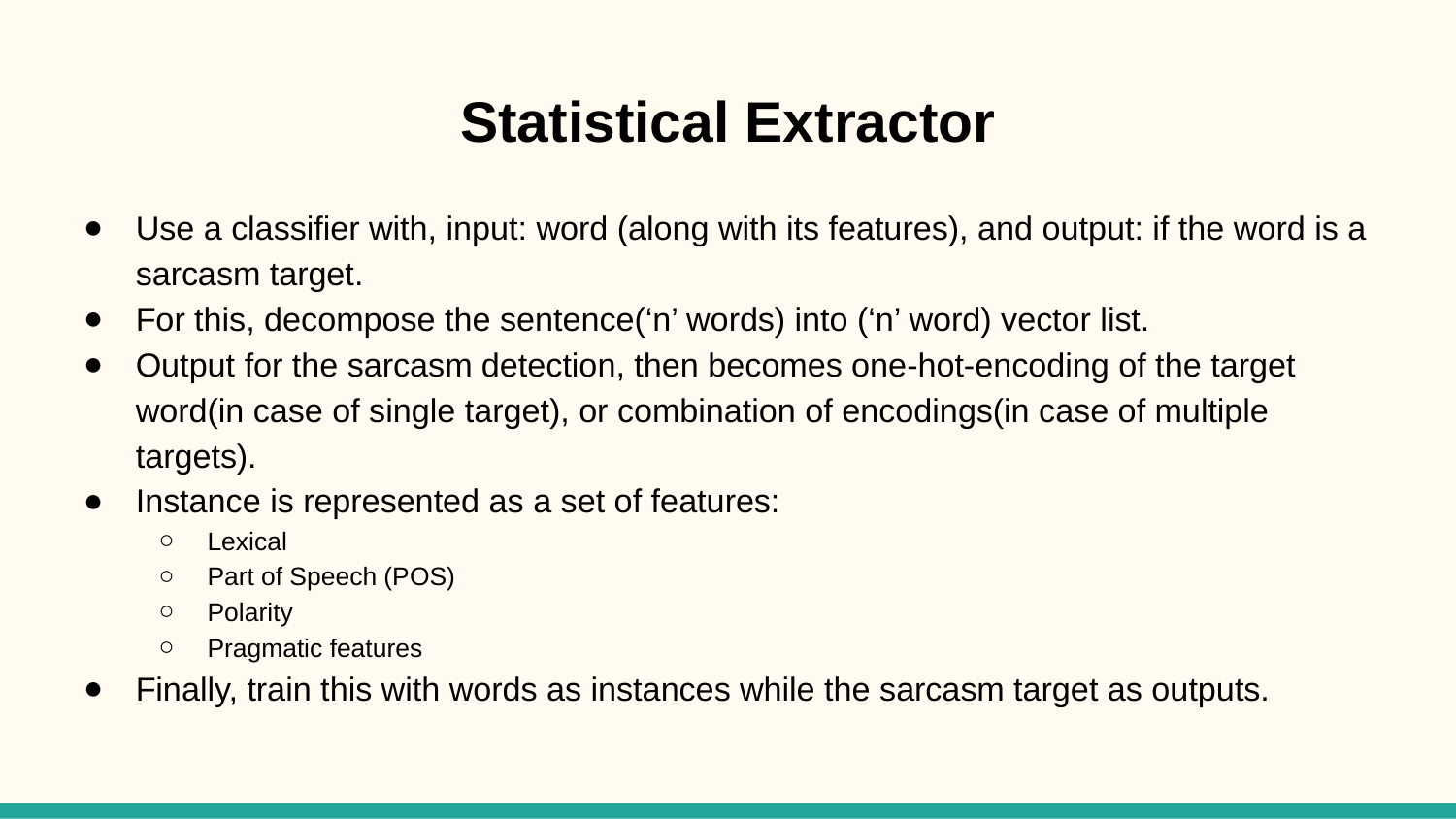

# Statistical Extractor
Use a classifier with, input: word (along with its features), and output: if the word is a sarcasm target.
For this, decompose the sentence(‘n’ words) into (‘n’ word) vector list.
Output for the sarcasm detection, then becomes one-hot-encoding of the target word(in case of single target), or combination of encodings(in case of multiple targets).
Instance is represented as a set of features:
Lexical
Part of Speech (POS)
Polarity
Pragmatic features
Finally, train this with words as instances while the sarcasm target as outputs.